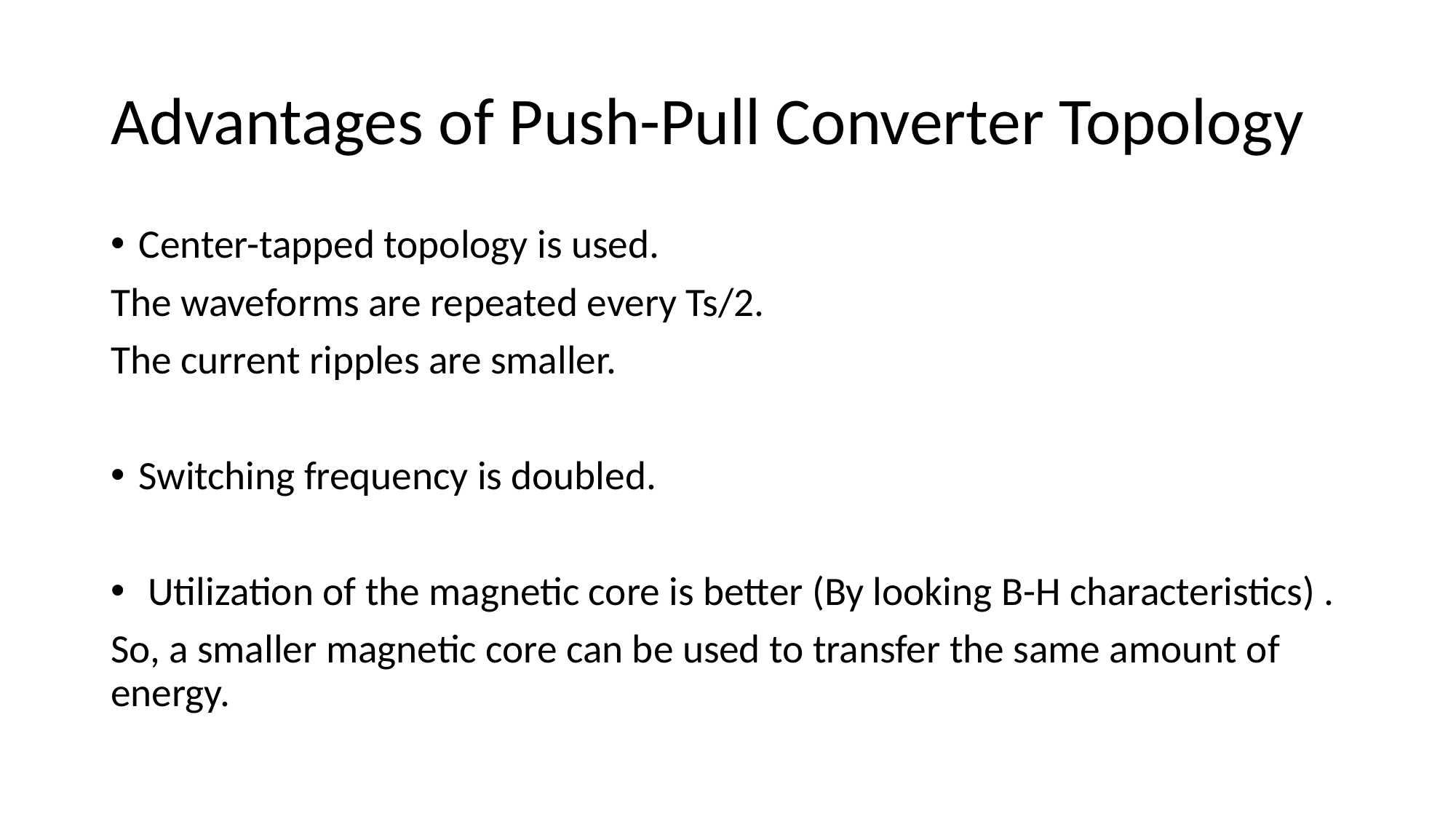

# Advantages of Push-Pull Converter Topology
Center-tapped topology is used.
The waveforms are repeated every Ts/2.
The current ripples are smaller.

Switching frequency is doubled.

 Utilization of the magnetic core is better (By looking B-H characteristics) .
So, a smaller magnetic core can be used to transfer the same amount of energy.